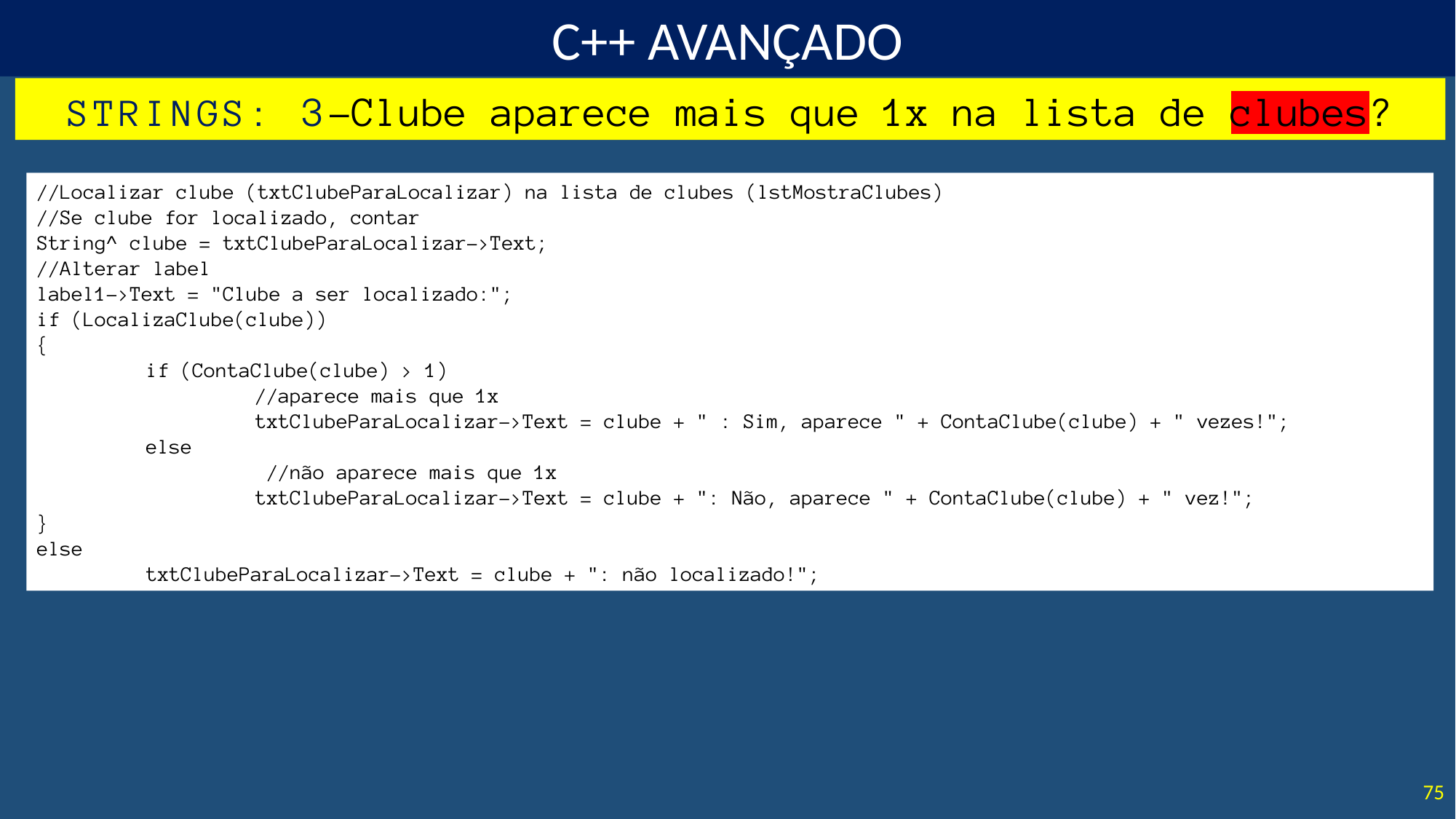

STRINGS: 3-Clube aparece mais que 1x na lista de clubes?
//Localizar clube (txtClubeParaLocalizar) na lista de clubes (lstMostraClubes)
//Se clube for localizado, contar
String^ clube = txtClubeParaLocalizar->Text;
//Alterar label
label1->Text = "Clube a ser localizado:";
if (LocalizaClube(clube))
{
	if (ContaClube(clube) > 1)
		//aparece mais que 1x
		txtClubeParaLocalizar->Text = clube + " : Sim, aparece " + ContaClube(clube) + " vezes!";
	else
		 //não aparece mais que 1x
		txtClubeParaLocalizar->Text = clube + ": Não, aparece " + ContaClube(clube) + " vez!";
}
else
	txtClubeParaLocalizar->Text = clube + ": não localizado!";